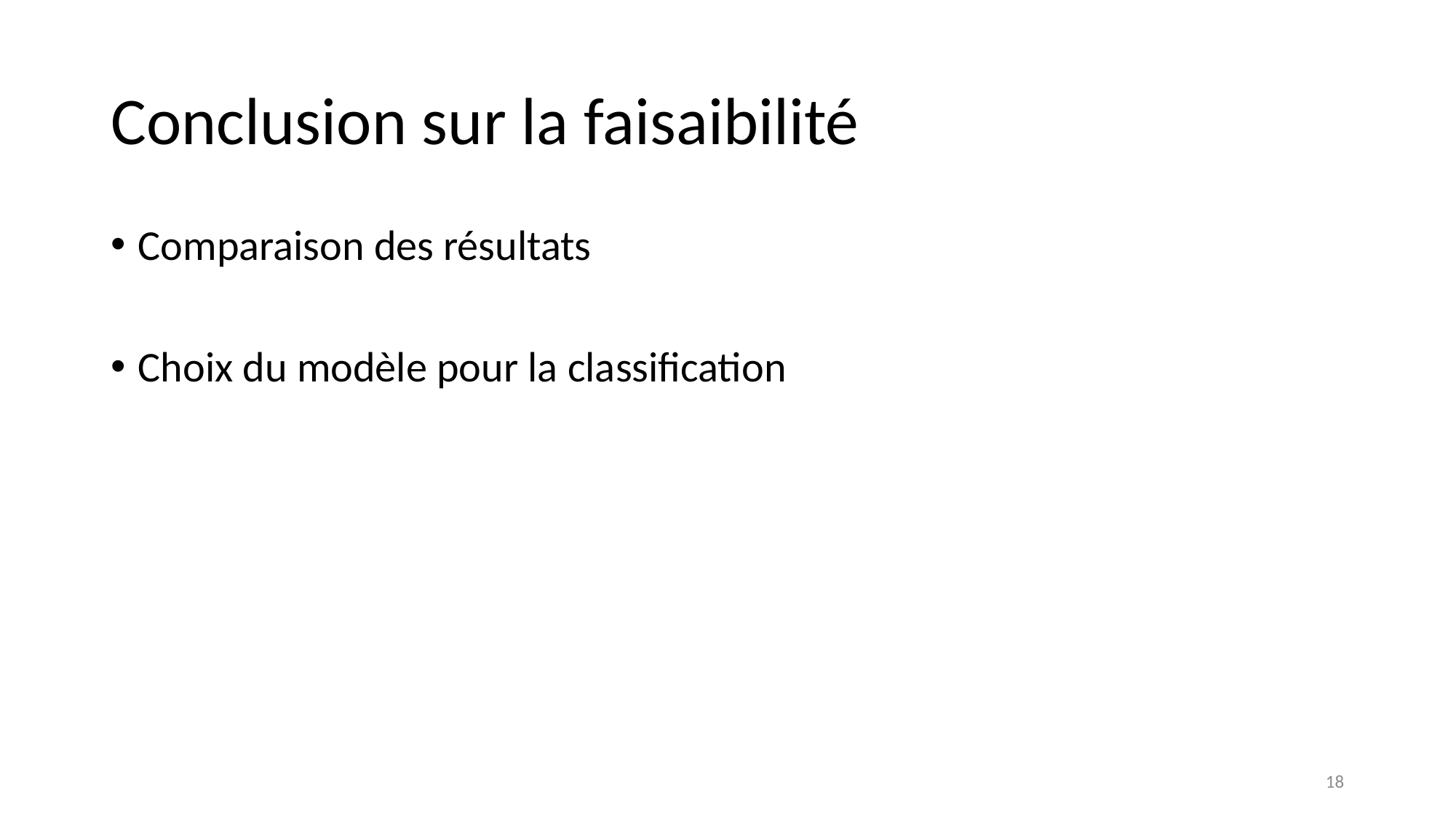

# Conclusion sur la faisaibilité
Comparaison des résultats

Choix du modèle pour la classification
18